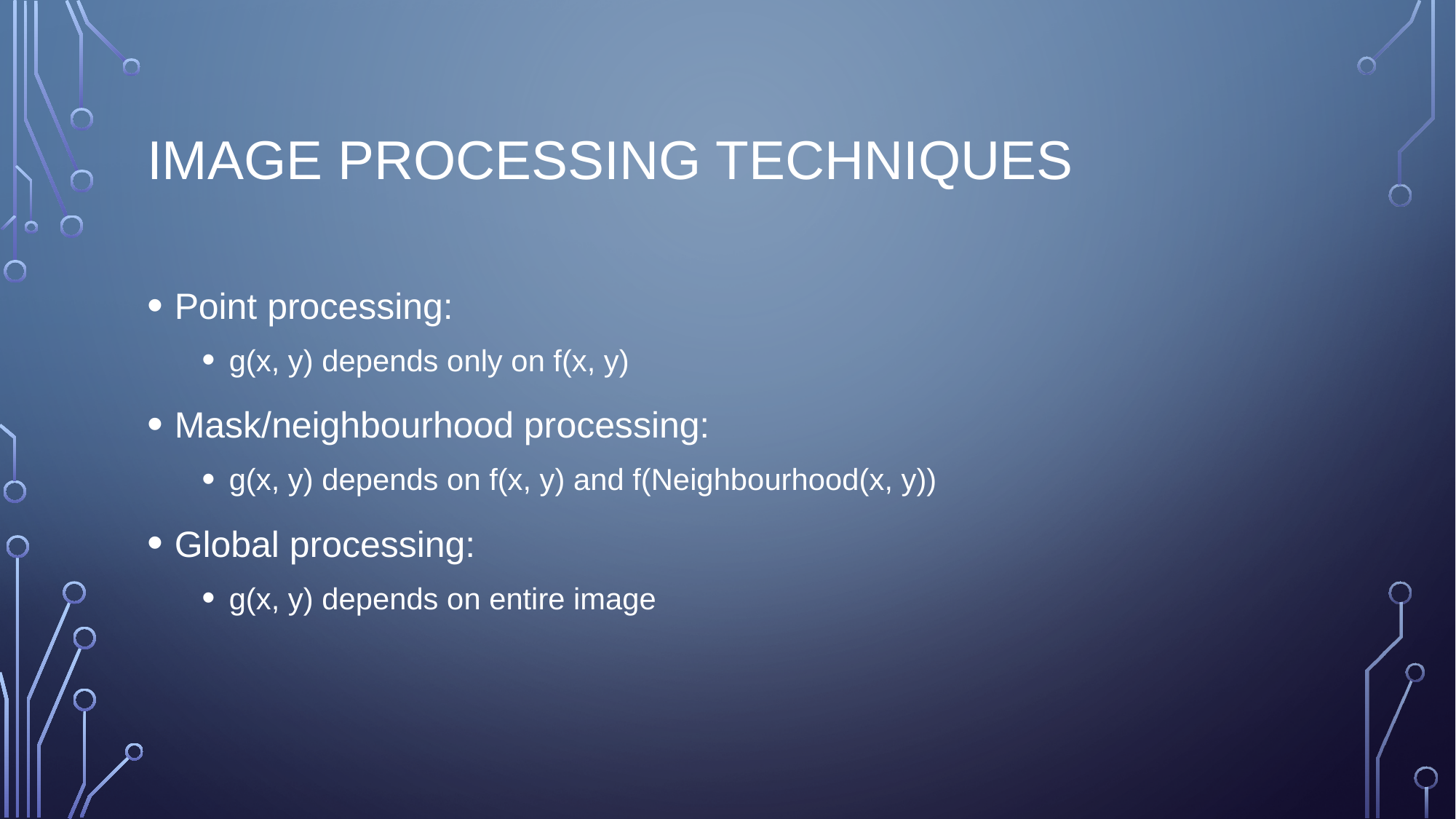

# Image Processing techniques
Point processing:
g(x, y) depends only on f(x, y)
Mask/neighbourhood processing:
g(x, y) depends on f(x, y) and f(Neighbourhood(x, y))
Global processing:
g(x, y) depends on entire image